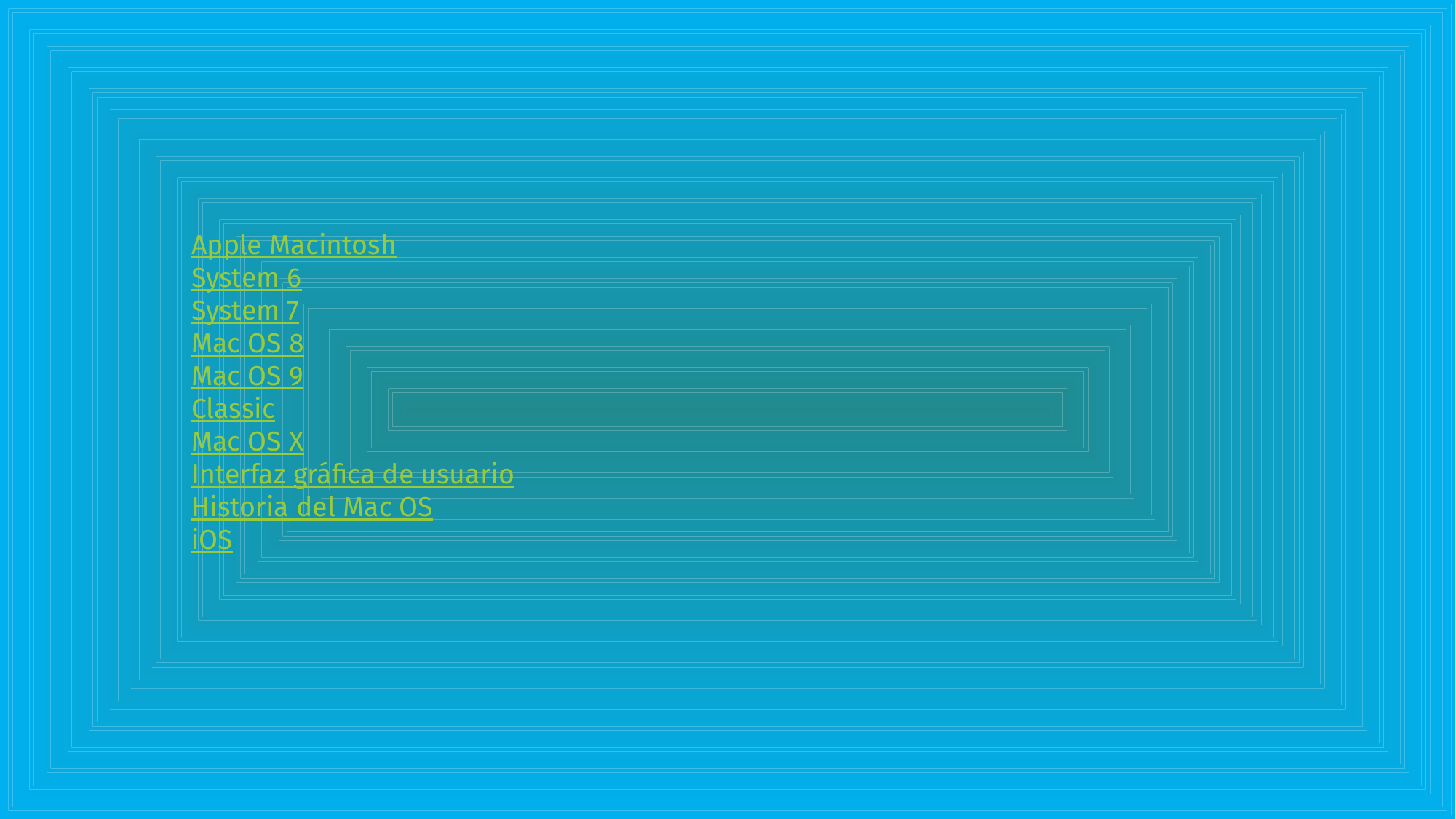

Apple Macintosh
System 6
System 7
Mac OS 8
Mac OS 9
Classic
Mac OS X
Interfaz gráfica de usuario
Historia del Mac OS
iOS